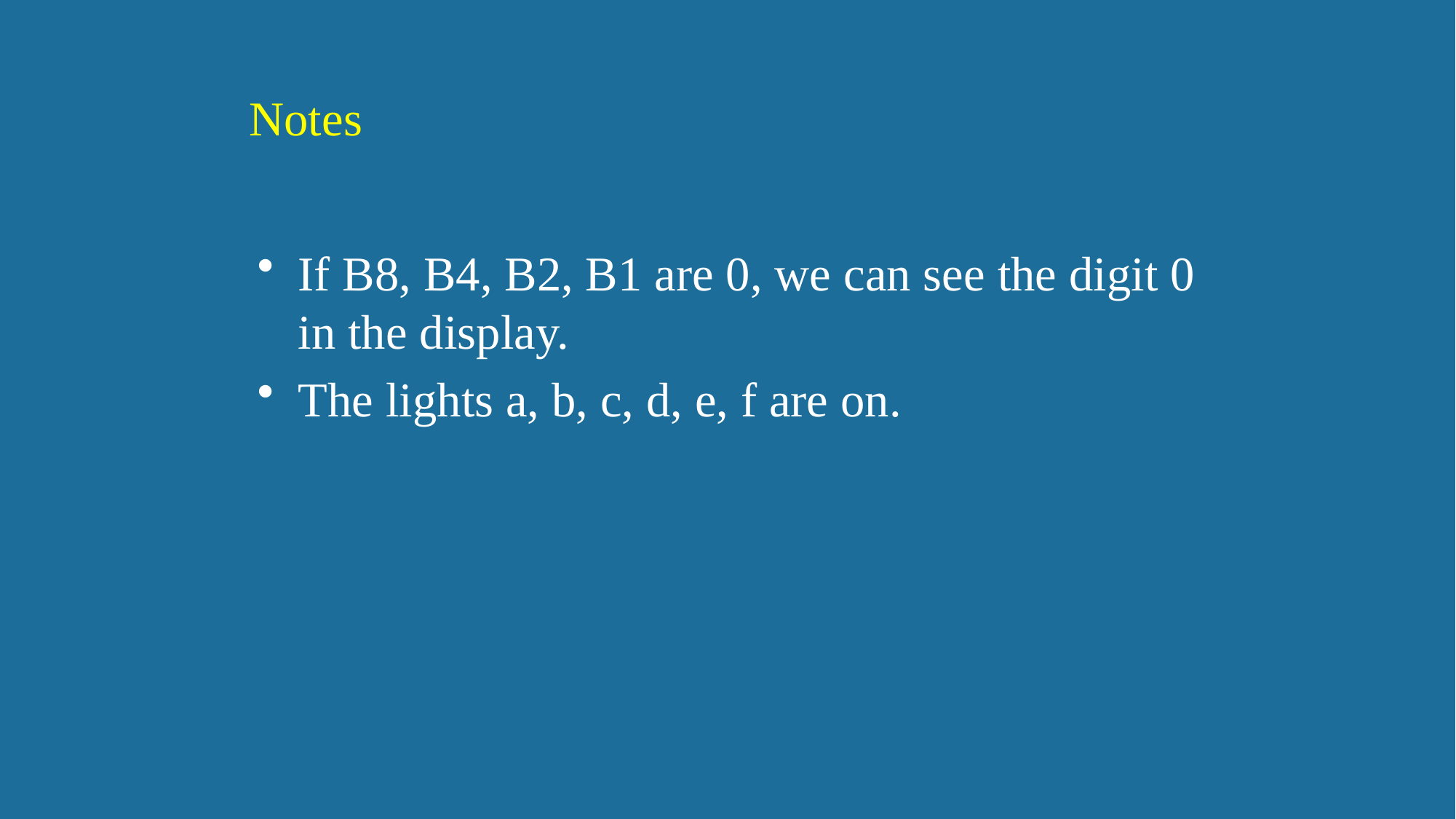

Notes
If B8, B4, B2, B1 are 0, we can see the digit 0 in the display.
The lights a, b, c, d, e, f are on.